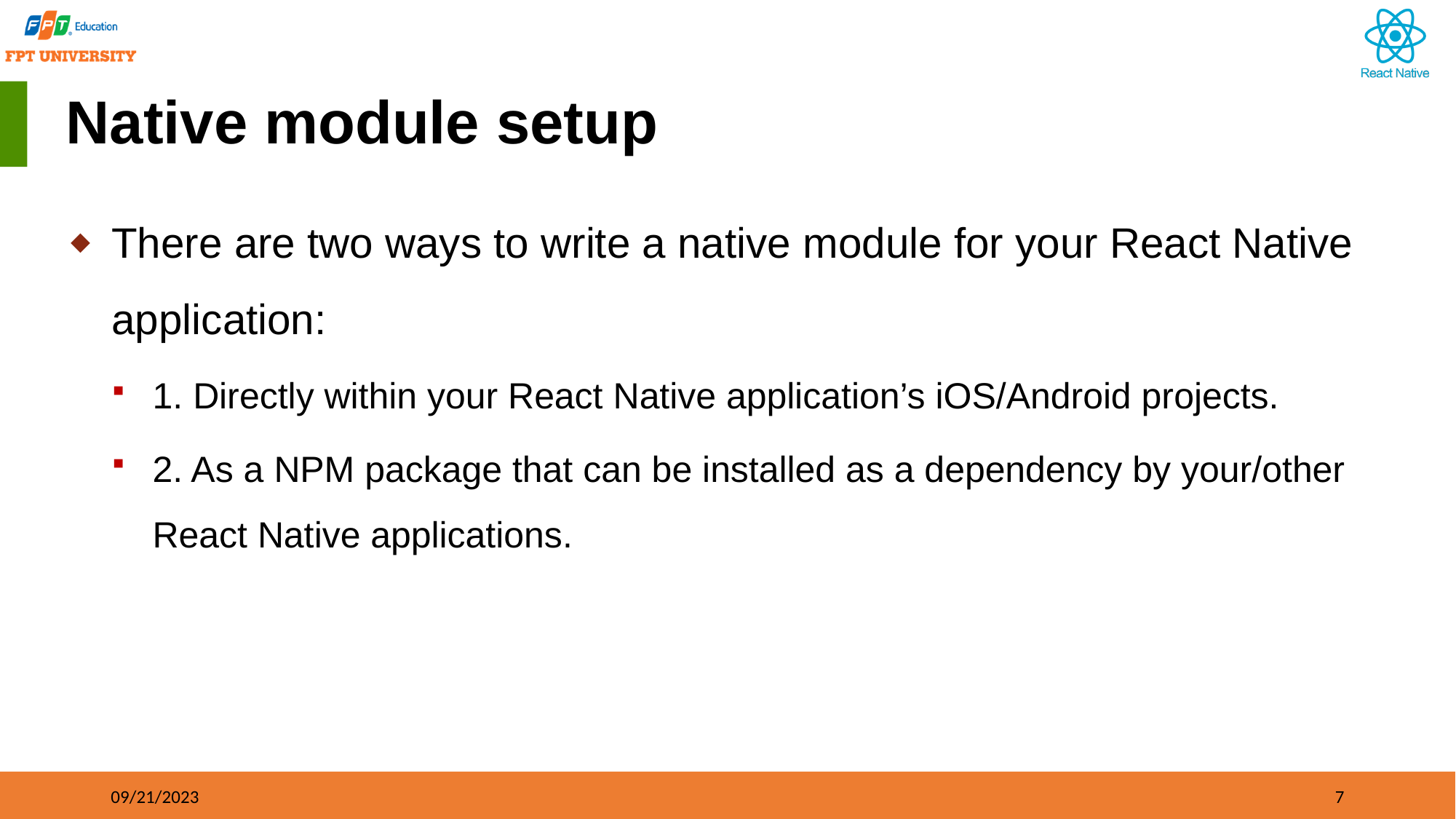

# Native module setup
There are two ways to write a native module for your React Native application:
1. Directly within your React Native application’s iOS/Android projects.
2. As a NPM package that can be installed as a dependency by your/other React Native applications.
09/21/2023
7